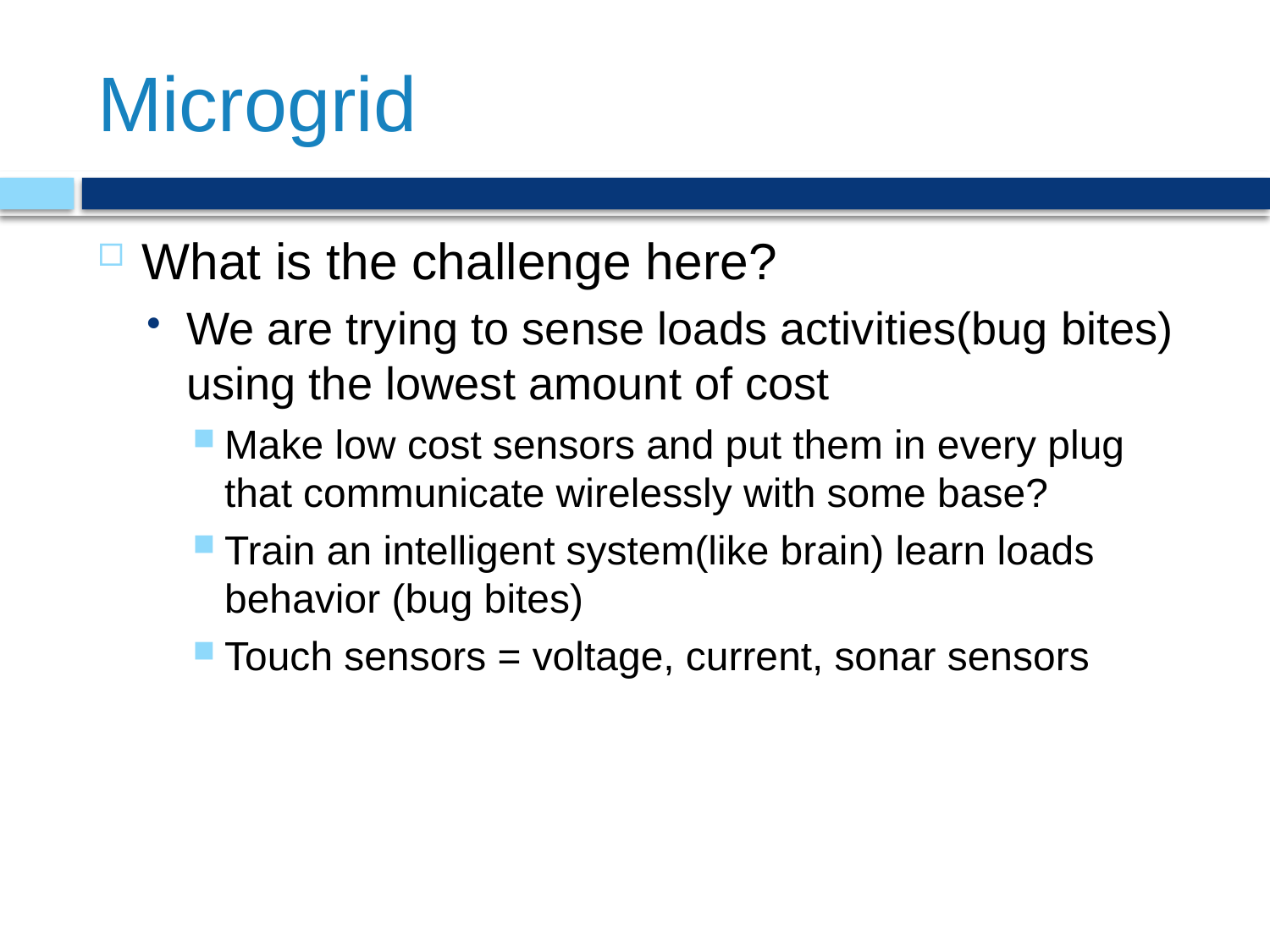

# Microgrid
What is the challenge here?
We are trying to sense loads activities(bug bites) using the lowest amount of cost
Make low cost sensors and put them in every plug that communicate wirelessly with some base?
Train an intelligent system(like brain) learn loads behavior (bug bites)
Touch sensors = voltage, current, sonar sensors